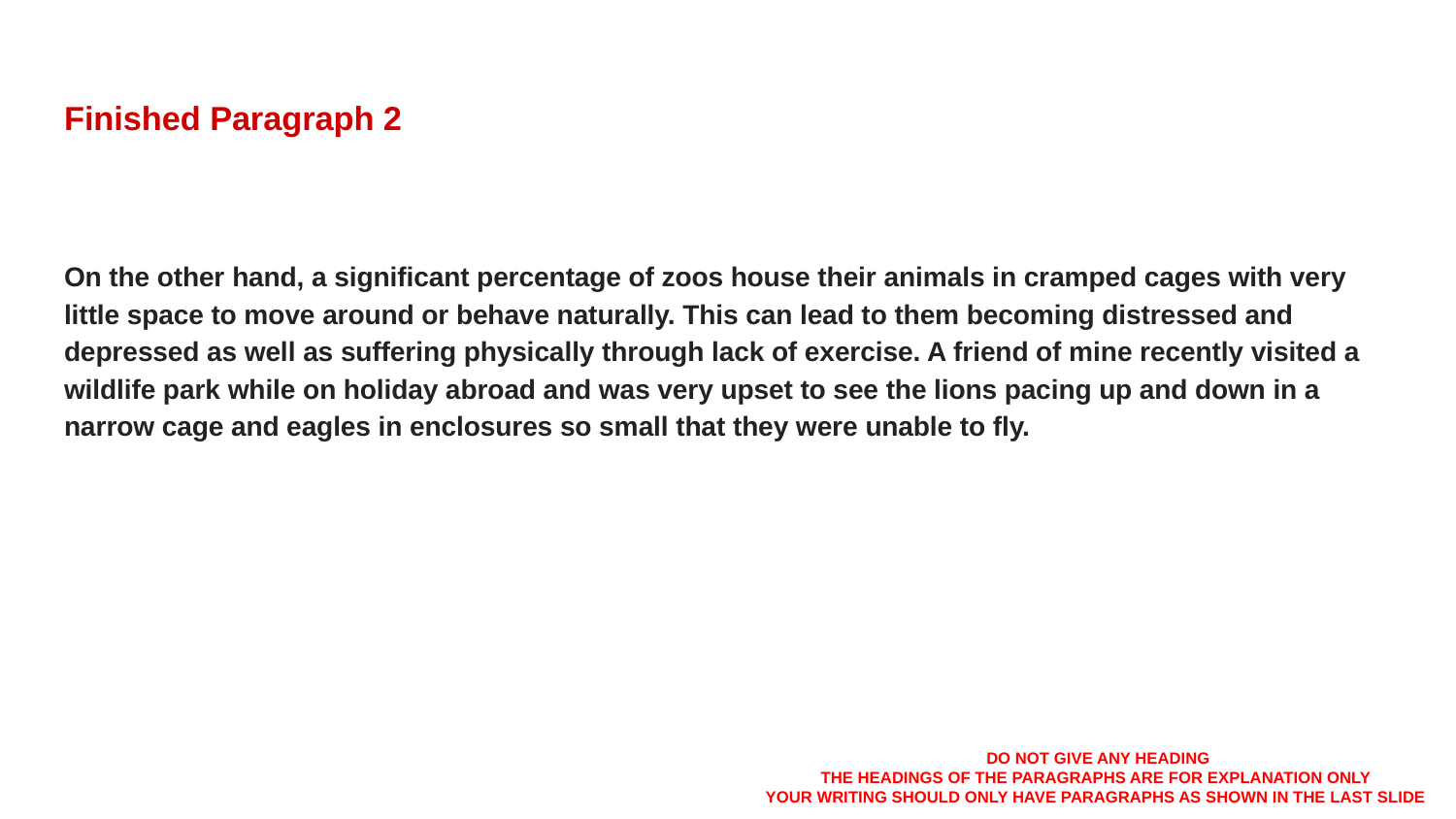

# Finished Paragraph 2

On the other hand, a significant percentage of zoos house their animals in cramped cages with very little space to move around or behave naturally. This can lead to them becoming distressed and depressed as well as suffering physically through lack of exercise. A friend of mine recently visited a wildlife park while on holiday abroad and was very upset to see the lions pacing up and down in a narrow cage and eagles in enclosures so small that they were unable to fly.

DO NOT GIVE ANY HEADING
THE HEADINGS OF THE PARAGRAPHS ARE FOR EXPLANATION ONLY
YOUR WRITING SHOULD ONLY HAVE PARAGRAPHS AS SHOWN IN THE LAST SLIDE